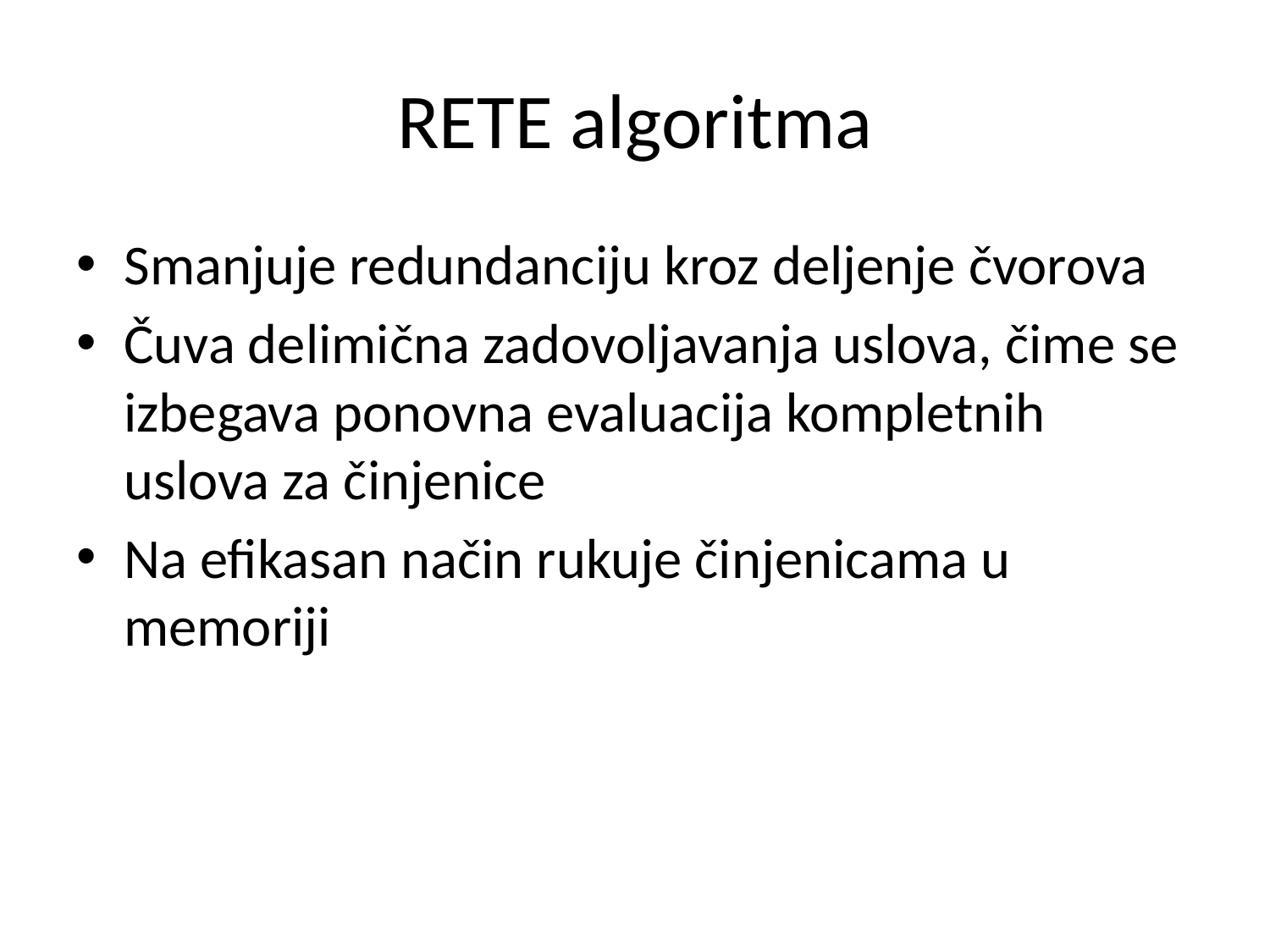

# RETE algoritma
Smanjuje redundanciju kroz deljenje čvorova
Čuva delimična zadovoljavanja uslova, čime se izbegava ponovna evaluacija kompletnih uslova za činjenice
Na efikasan način rukuje činjenicama u memoriji